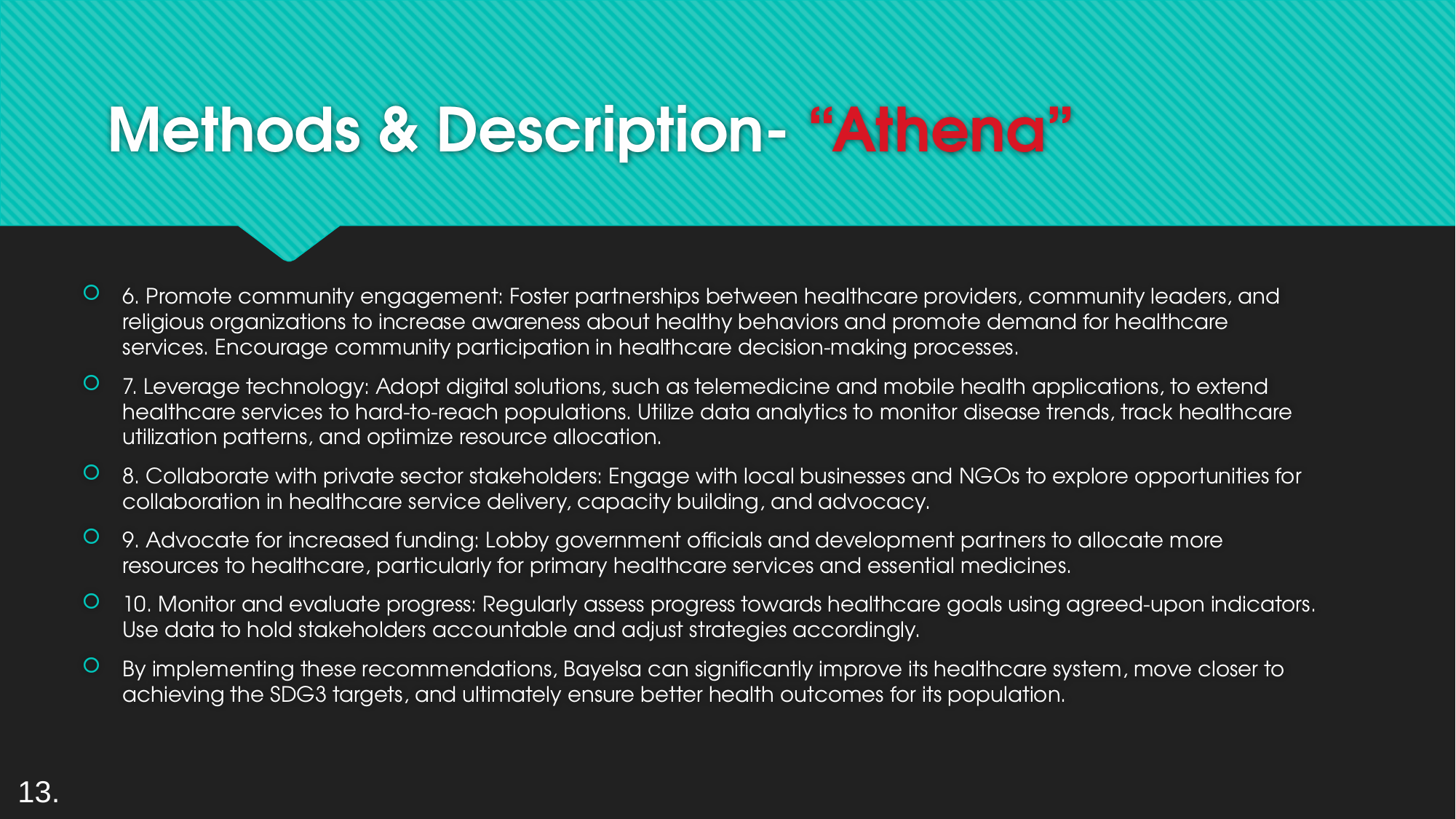

# Methods & Description- “Athena”

6. Promote community engagement: Foster partnerships between healthcare providers, community leaders, and religious organizations to increase awareness about healthy behaviors and promote demand for healthcare services. Encourage community participation in healthcare decision-making processes.
7. Leverage technology: Adopt digital solutions, such as telemedicine and mobile health applications, to extend healthcare services to hard-to-reach populations. Utilize data analytics to monitor disease trends, track healthcare utilization patterns, and optimize resource allocation.
8. Collaborate with private sector stakeholders: Engage with local businesses and NGOs to explore opportunities for collaboration in healthcare service delivery, capacity building, and advocacy.
9. Advocate for increased funding: Lobby government officials and development partners to allocate more resources to healthcare, particularly for primary healthcare services and essential medicines.
10. Monitor and evaluate progress: Regularly assess progress towards healthcare goals using agreed-upon indicators. Use data to hold stakeholders accountable and adjust strategies accordingly.
By implementing these recommendations, Bayelsa can significantly improve its healthcare system, move closer to achieving the SDG3 targets, and ultimately ensure better health outcomes for its population.
13.